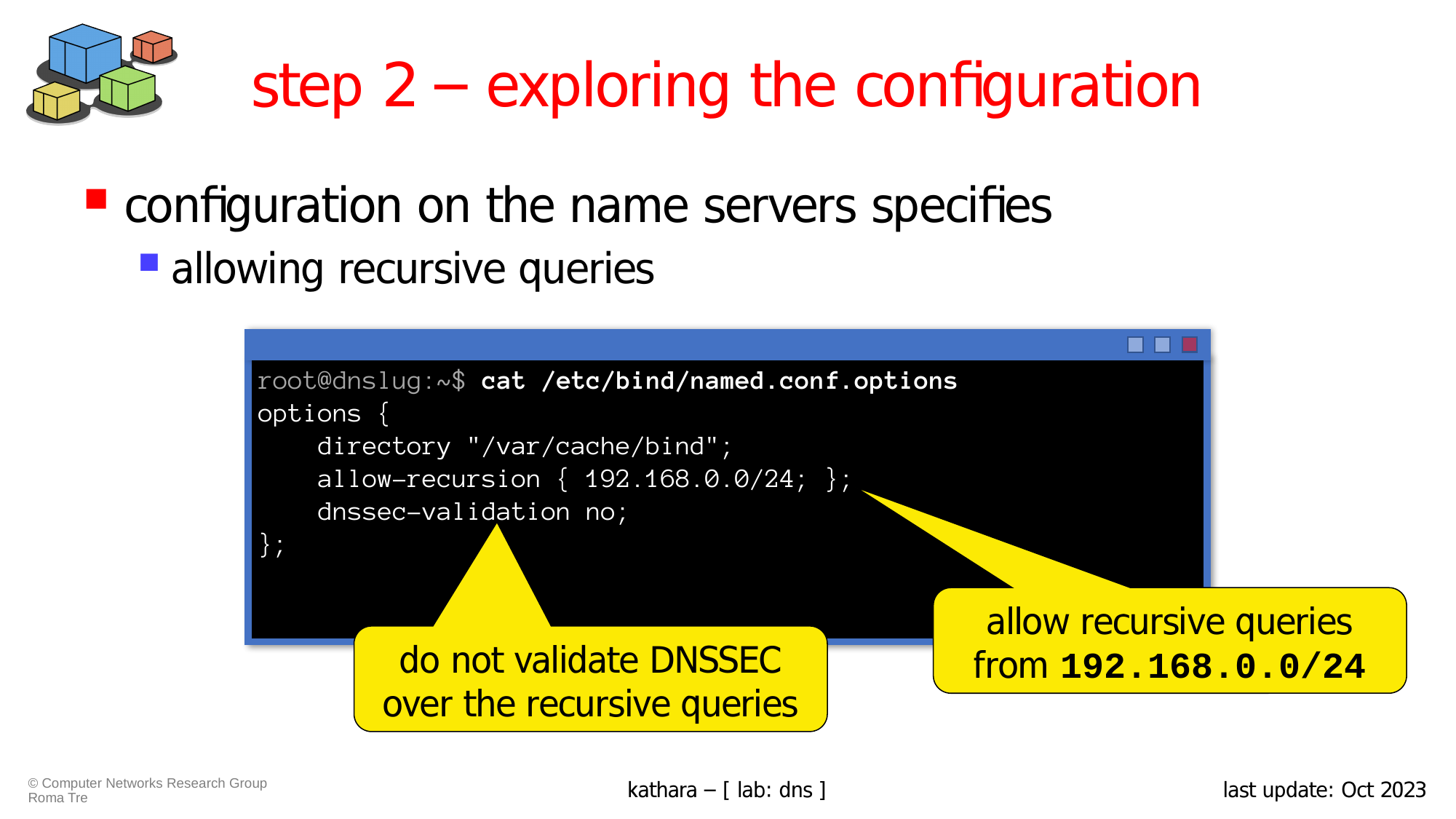

# step 2 – exploring the configuration
configuration on the name servers specifies
allowing recursive queries

root@dnslug:~$ cat /etc/bind/named.conf.options
options {
    directory "/var/cache/bind";
    allow-recursion { 192.168.0.0/24; };
    dnssec-validation no;
};

allow recursive queries from 192.168.0.0/24
do not validate DNSSEC over the recursive queries
kathara – [ lab: dns ]
last update: Oct 2023